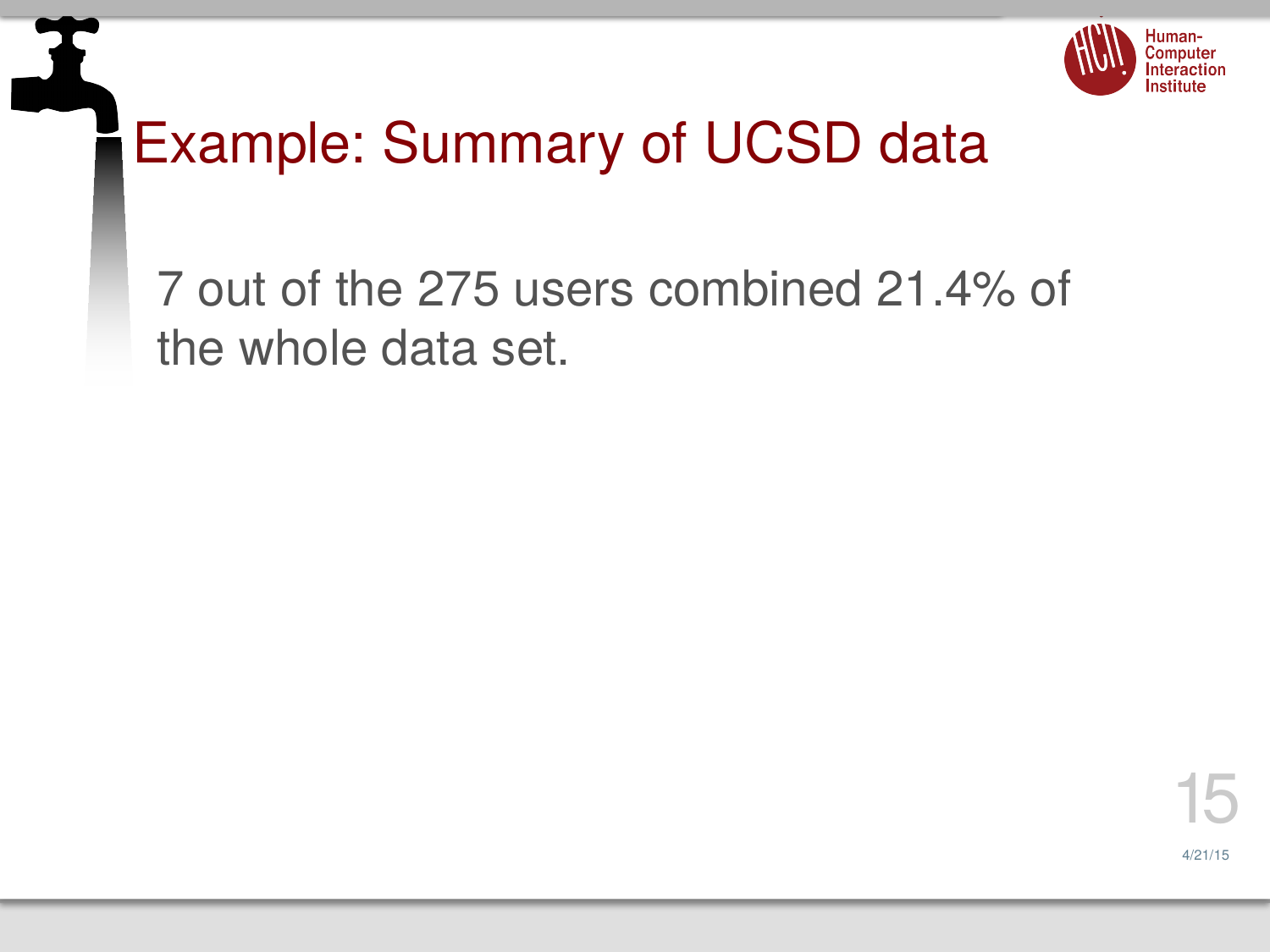

# Example: Summary of UCSD data
7 out of the 275 users combined 21.4% of the whole data set.

15
4/21/15